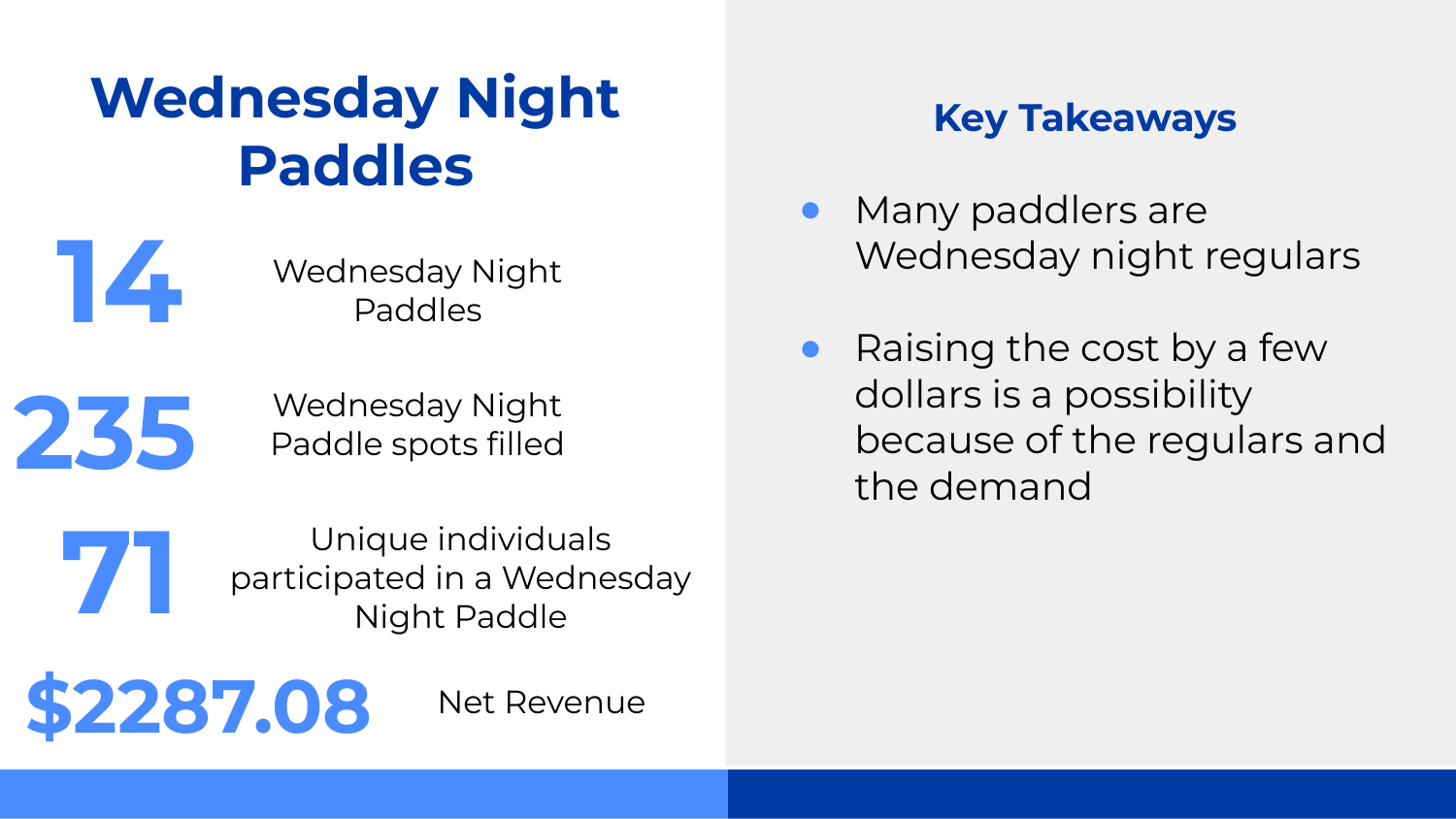

# Wednesday Night Paddles
Key Takeaways

Many paddlers are Wednesday night regulars

Raising the cost by a few dollars is a possibility because of the regulars and the demand

14
Wednesday Night Paddles
235
Wednesday Night Paddle spots filled
71
Unique individuals participated in a Wednesday Night Paddle
$2287.08
Net Revenue